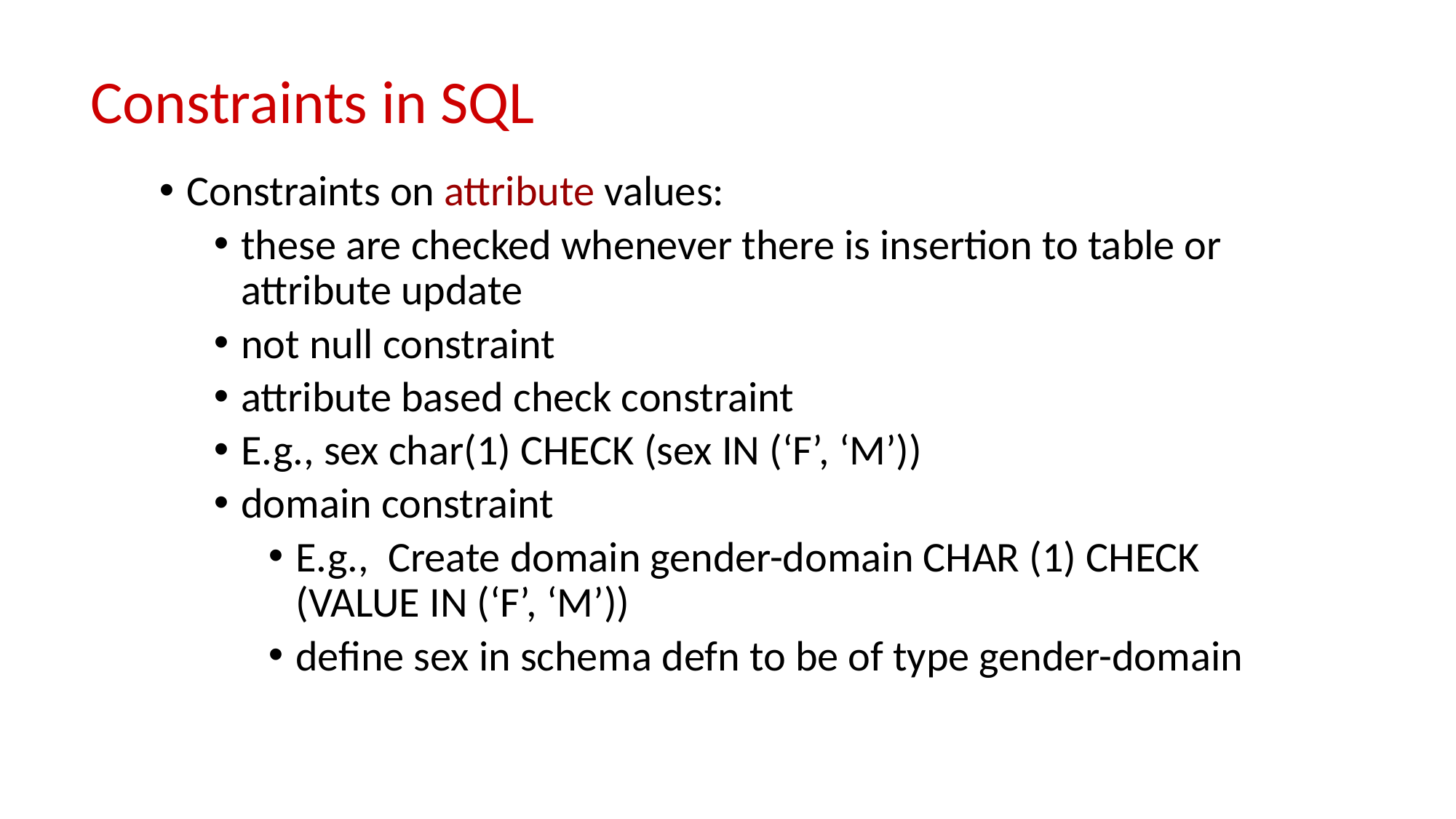

# Constraints in SQL
Constraints on attribute values:
these are checked whenever there is insertion to table or attribute update
not null constraint
attribute based check constraint
E.g., sex char(1) CHECK (sex IN (‘F’, ‘M’))
domain constraint
E.g.,  Create domain gender-domain CHAR (1) CHECK (VALUE IN (‘F’, ‘M’))
define sex in schema defn to be of type gender-domain